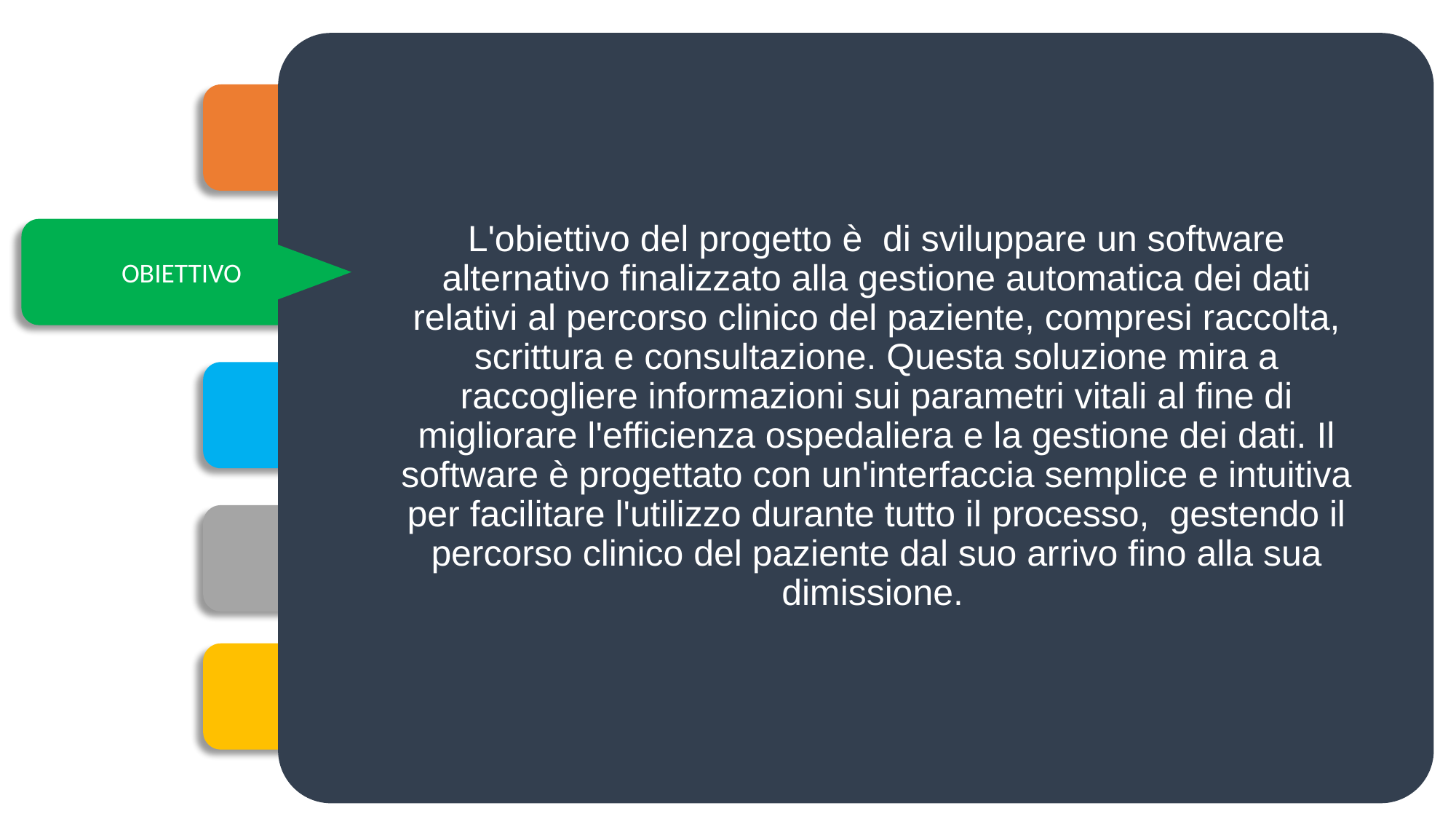

INTRODUZIONE
L'obiettivo del progetto è  di sviluppare un software alternativo finalizzato alla gestione automatica dei dati relativi al percorso clinico del paziente, compresi raccolta, scrittura e consultazione. Questa soluzione mira a raccogliere informazioni sui parametri vitali al fine di migliorare l'efficienza ospedaliera e la gestione dei dati. Il software è progettato con un'interfaccia semplice e intuitiva per facilitare l'utilizzo durante tutto il processo,  gestendo il percorso clinico del paziente dal suo arrivo fino alla sua dimissione.
 OBIETTIVO

 DIFFICOLTà        INCONTRATE
     PARADIGMI
     E
   TOOLS
SOFTWARE
      CONFIGURATION
     MANAGEMENT